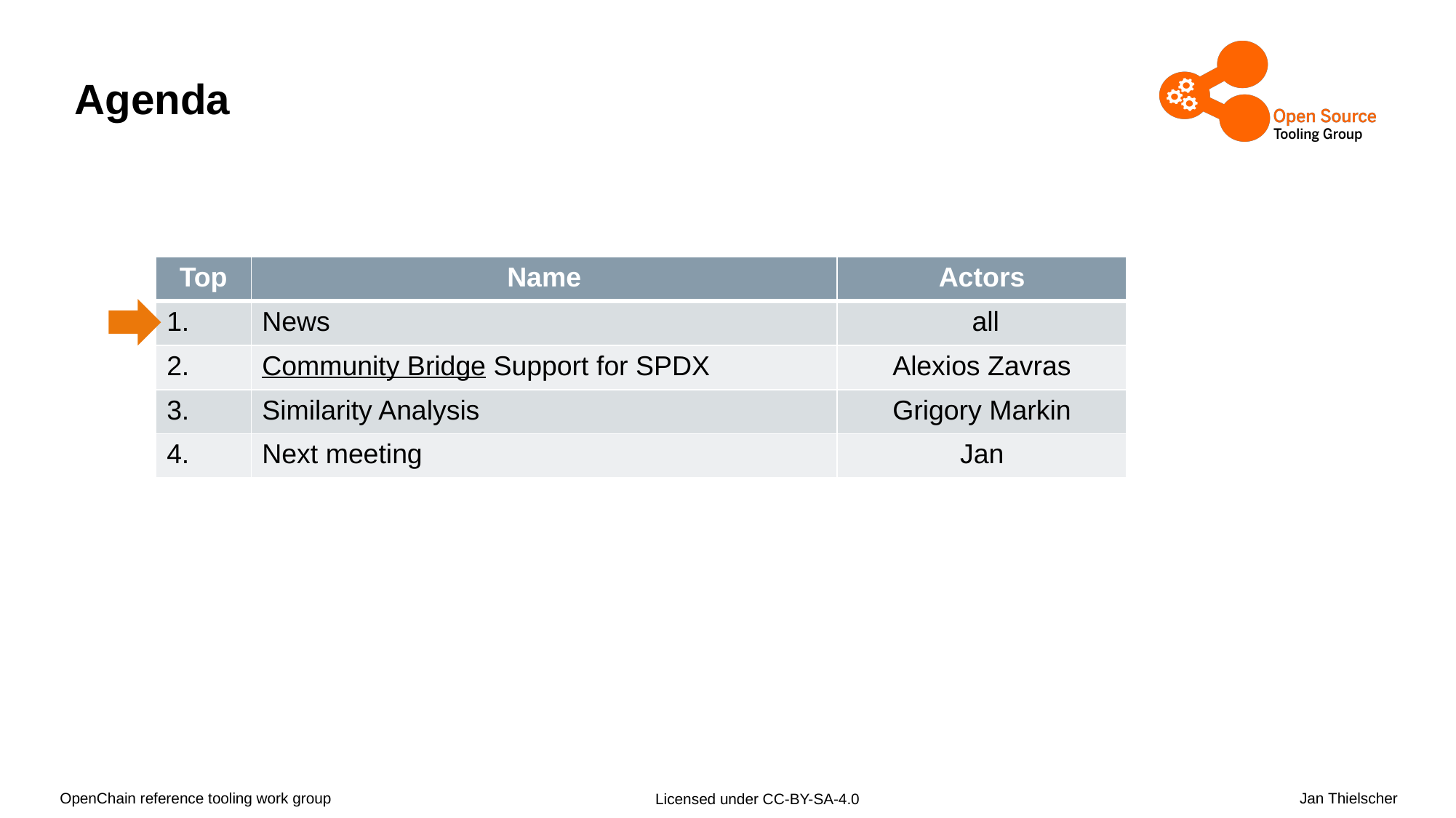

# Agenda
| Top | Name | Actors |
| --- | --- | --- |
| 1. | News | all |
| 2. | Community Bridge Support for SPDX | Alexios Zavras |
| 3. | Similarity Analysis | Grigory Markin |
| 4. | Next meeting | Jan |